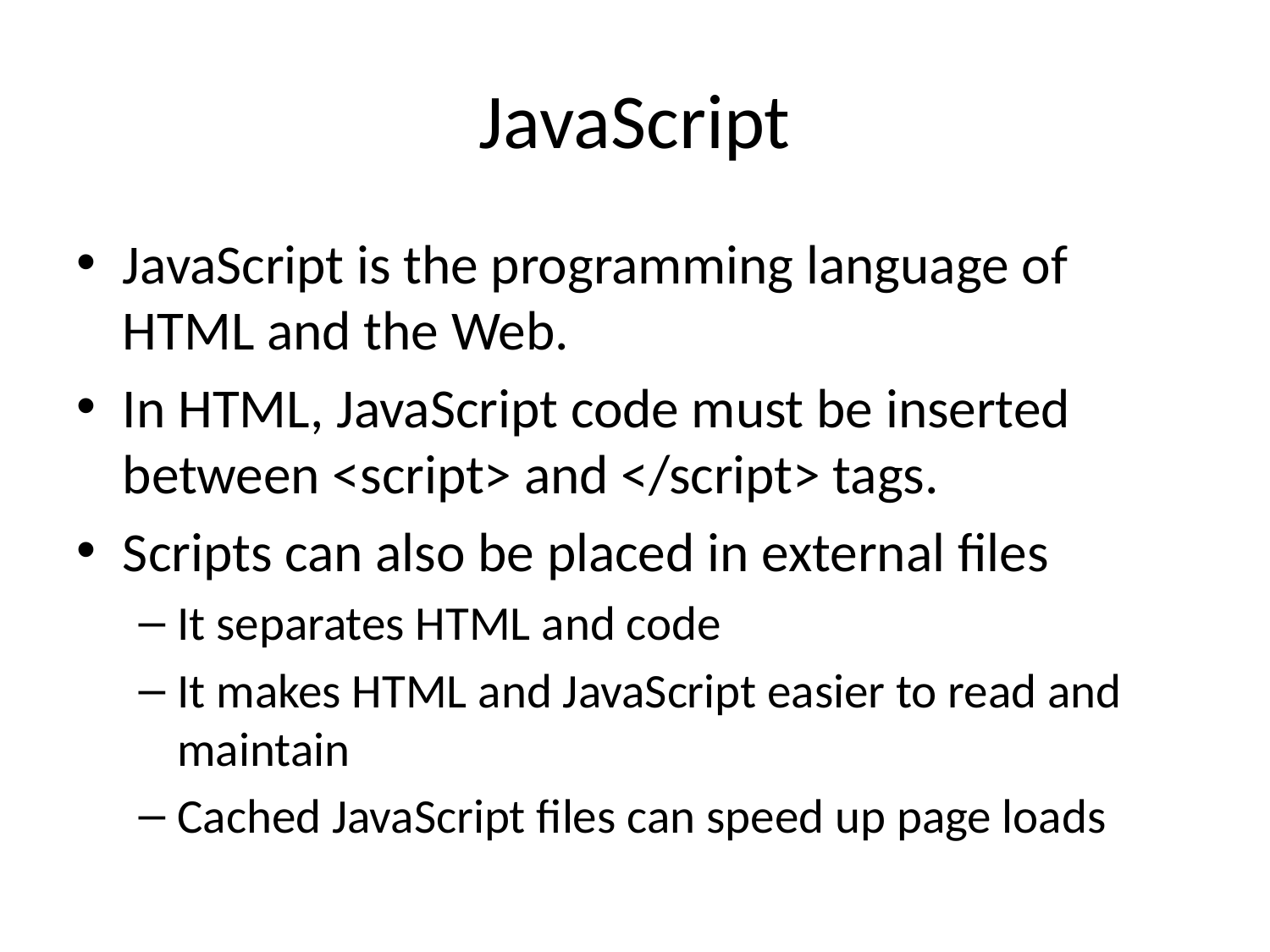

# JavaScript
JavaScript is the programming language of HTML and the Web.
In HTML, JavaScript code must be inserted between <script> and </script> tags.
Scripts can also be placed in external files
It separates HTML and code
It makes HTML and JavaScript easier to read and maintain
Cached JavaScript files can speed up page loads